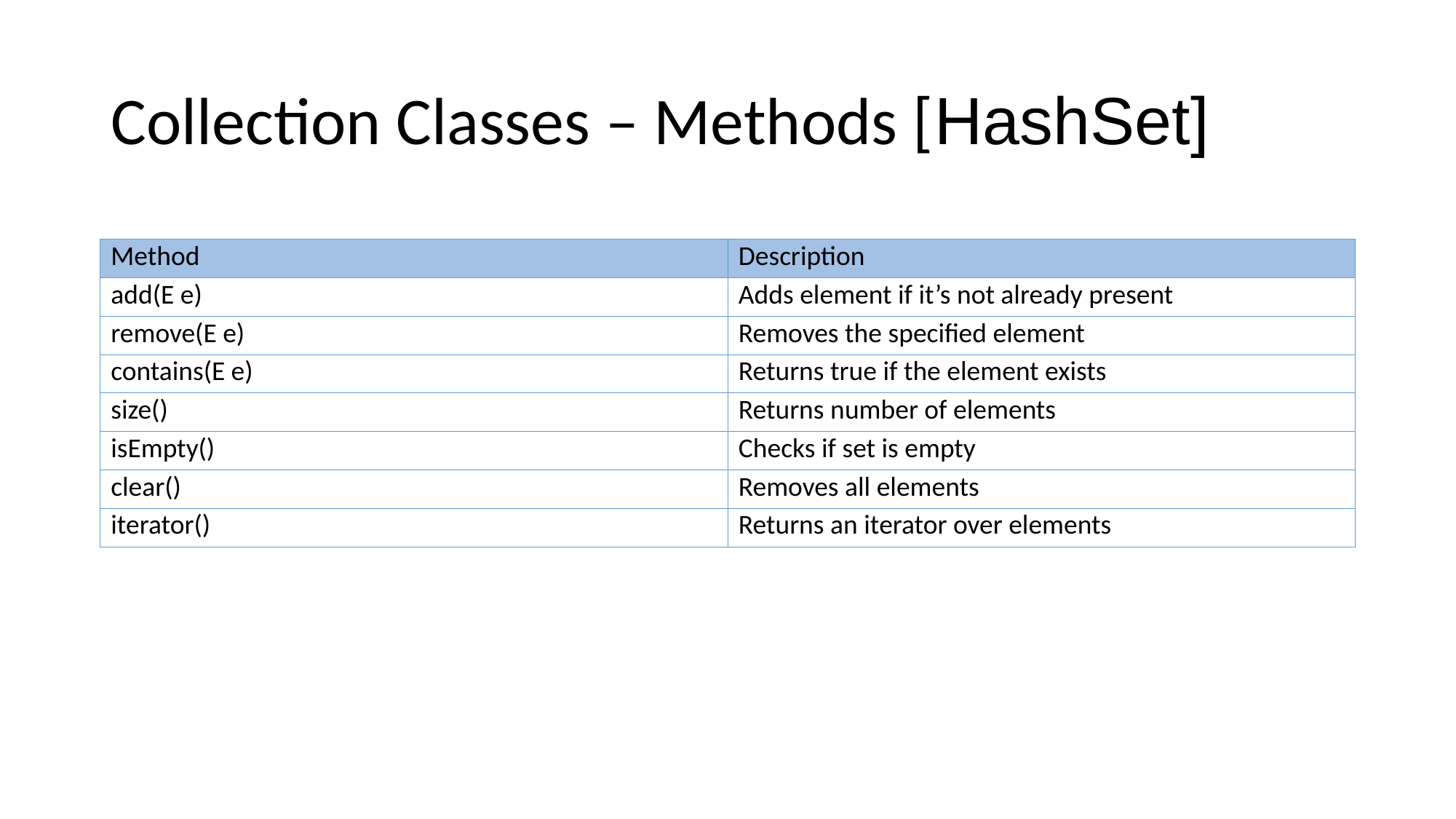

# Collection Classes – Methods [HashSet]
| Method | Description |
| --- | --- |
| add(E e) | Adds element if it’s not already present |
| remove(E e) | Removes the specified element |
| contains(E e) | Returns true if the element exists |
| size() | Returns number of elements |
| isEmpty() | Checks if set is empty |
| clear() | Removes all elements |
| iterator() | Returns an iterator over elements |